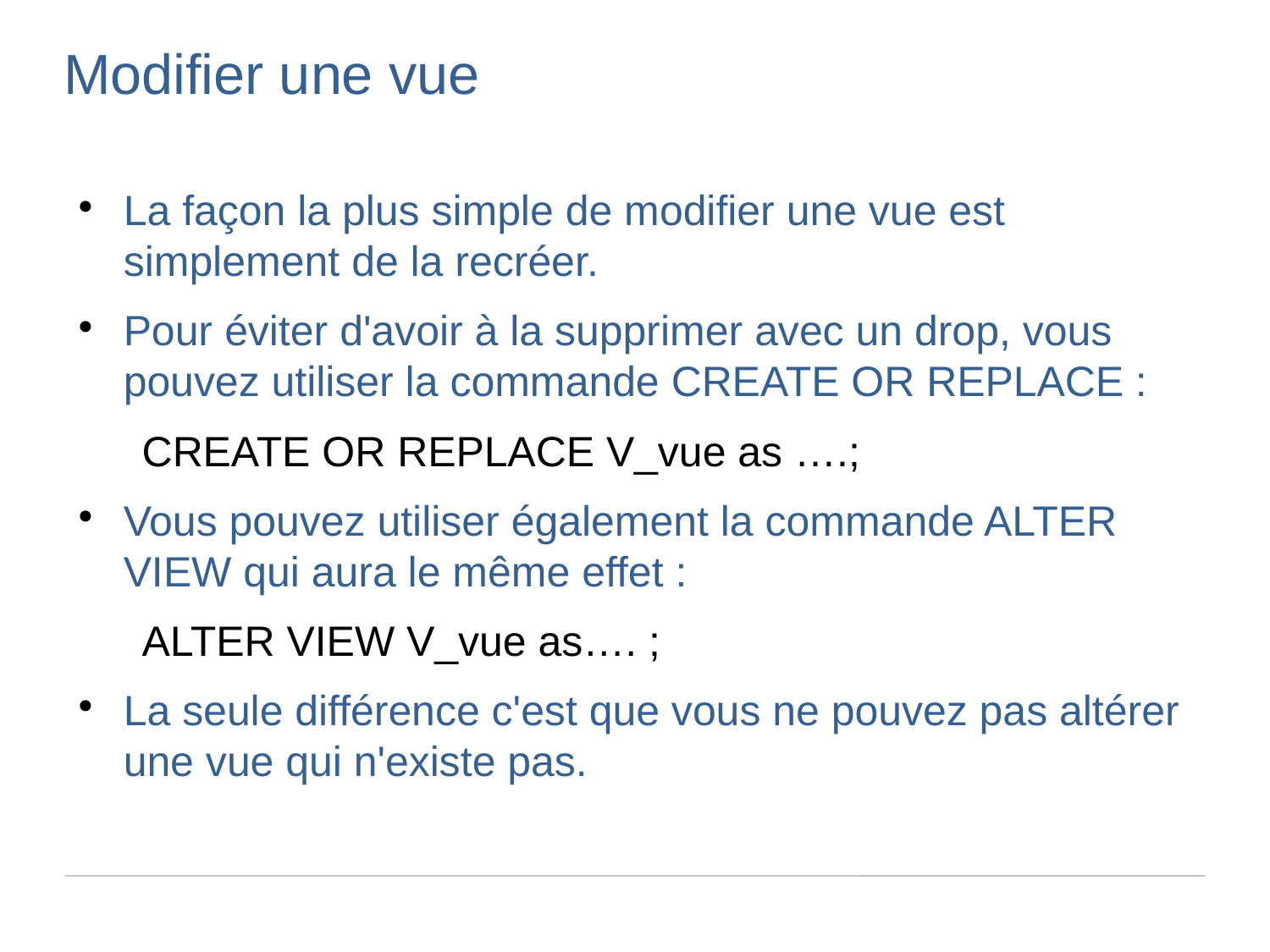

Modifier une vue

La façon la plus simple de modifier une vue est simplement de la recréer.
Pour éviter d'avoir à la supprimer avec un drop, vous pouvez utiliser la commande CREATE OR REPLACE :
CREATE OR REPLACE V_vue as ….;
Vous pouvez utiliser également la commande ALTER VIEW qui aura le même effet :
ALTER VIEW V_vue as…. ;
La seule différence c'est que vous ne pouvez pas altérer une vue qui n'existe pas.